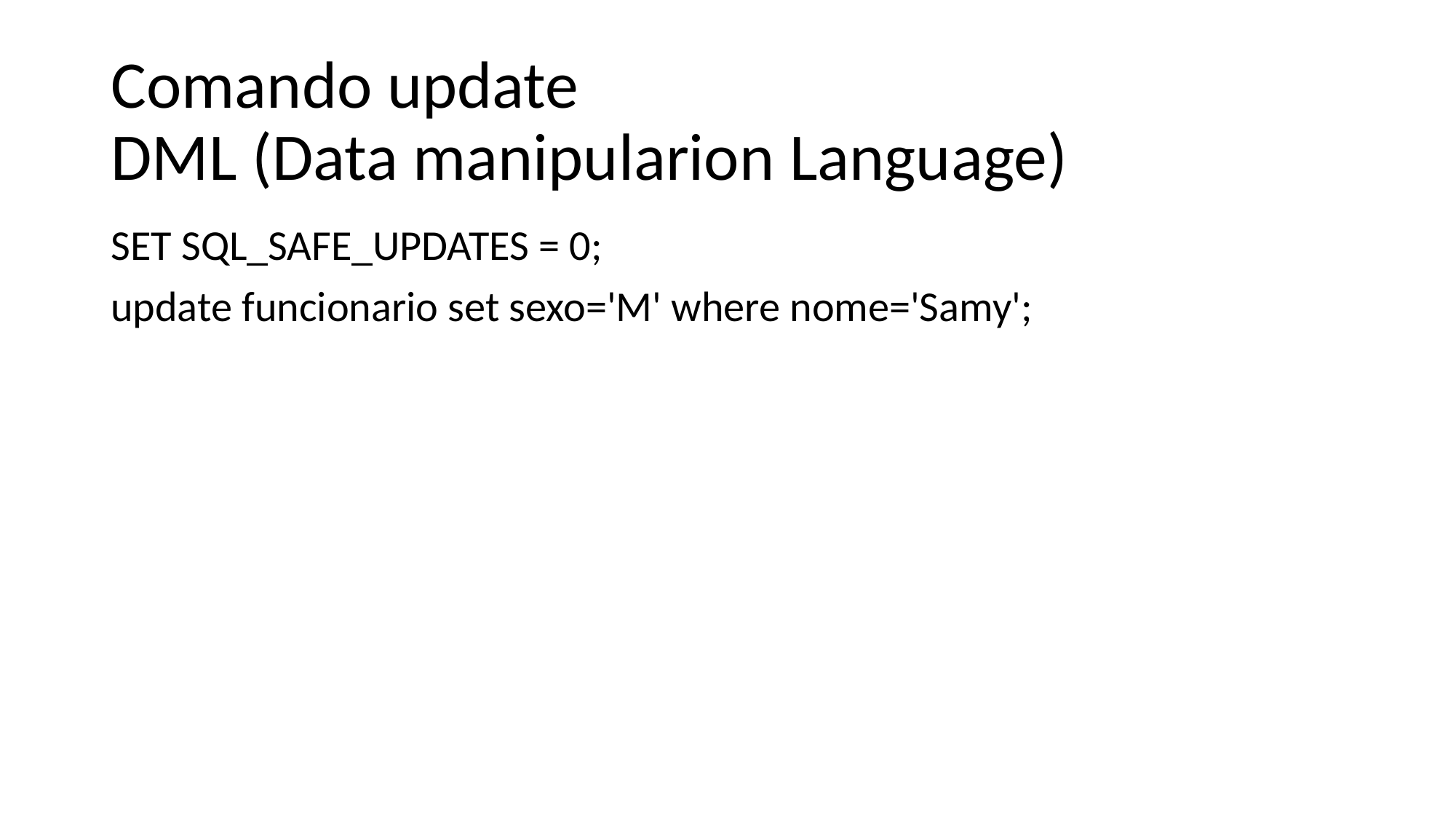

# Comando update DML (Data manipularion Language)
SET SQL_SAFE_UPDATES = 0;
update funcionario set sexo='M' where nome='Samy';